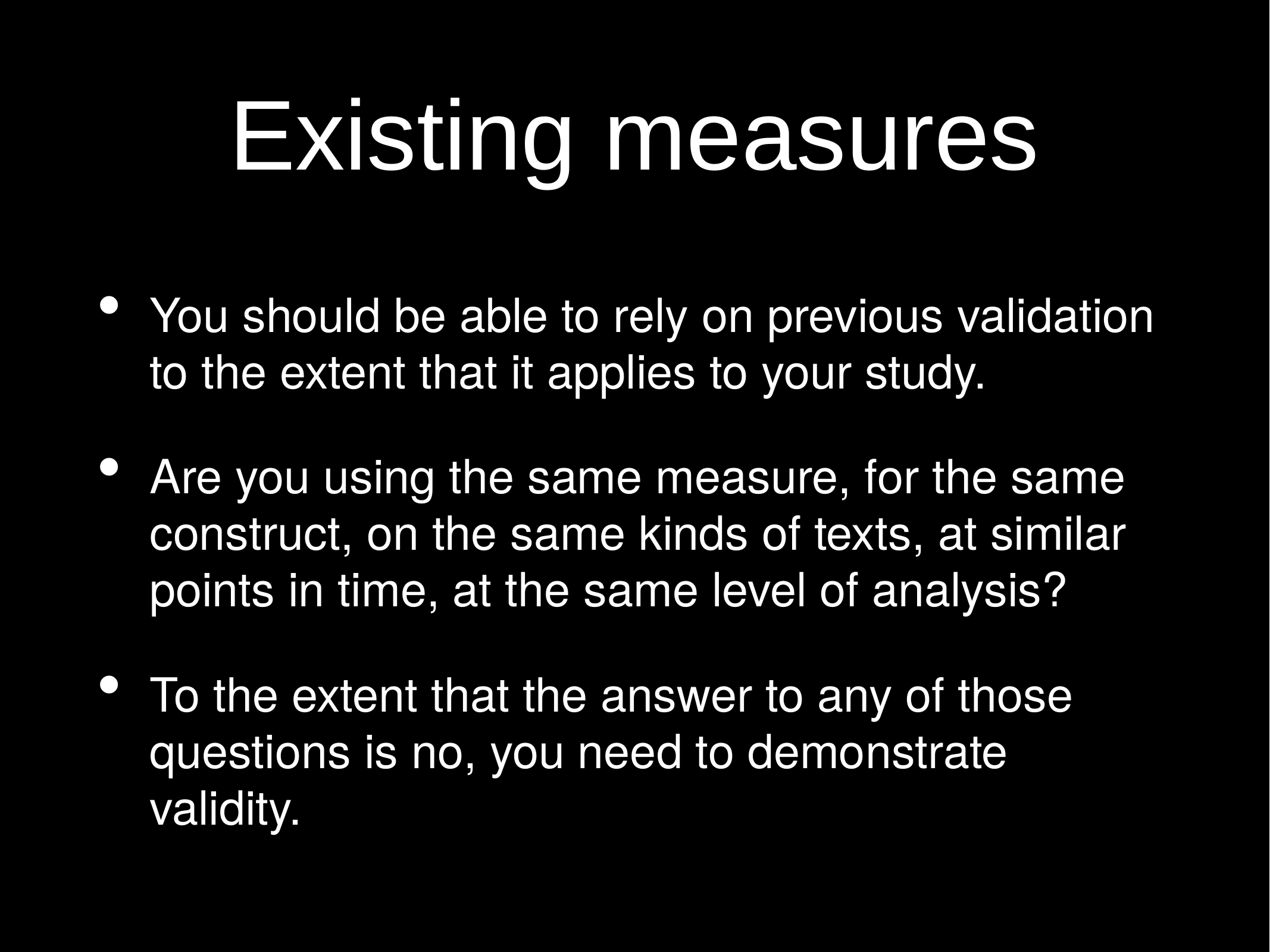

# Existing measures
You should be able to rely on previous validation to the extent that it applies to your study.
Are you using the same measure, for the same construct, on the same kinds of texts, at similar points in time, at the same level of analysis?
To the extent that the answer to any of those questions is no, you need to demonstrate validity.